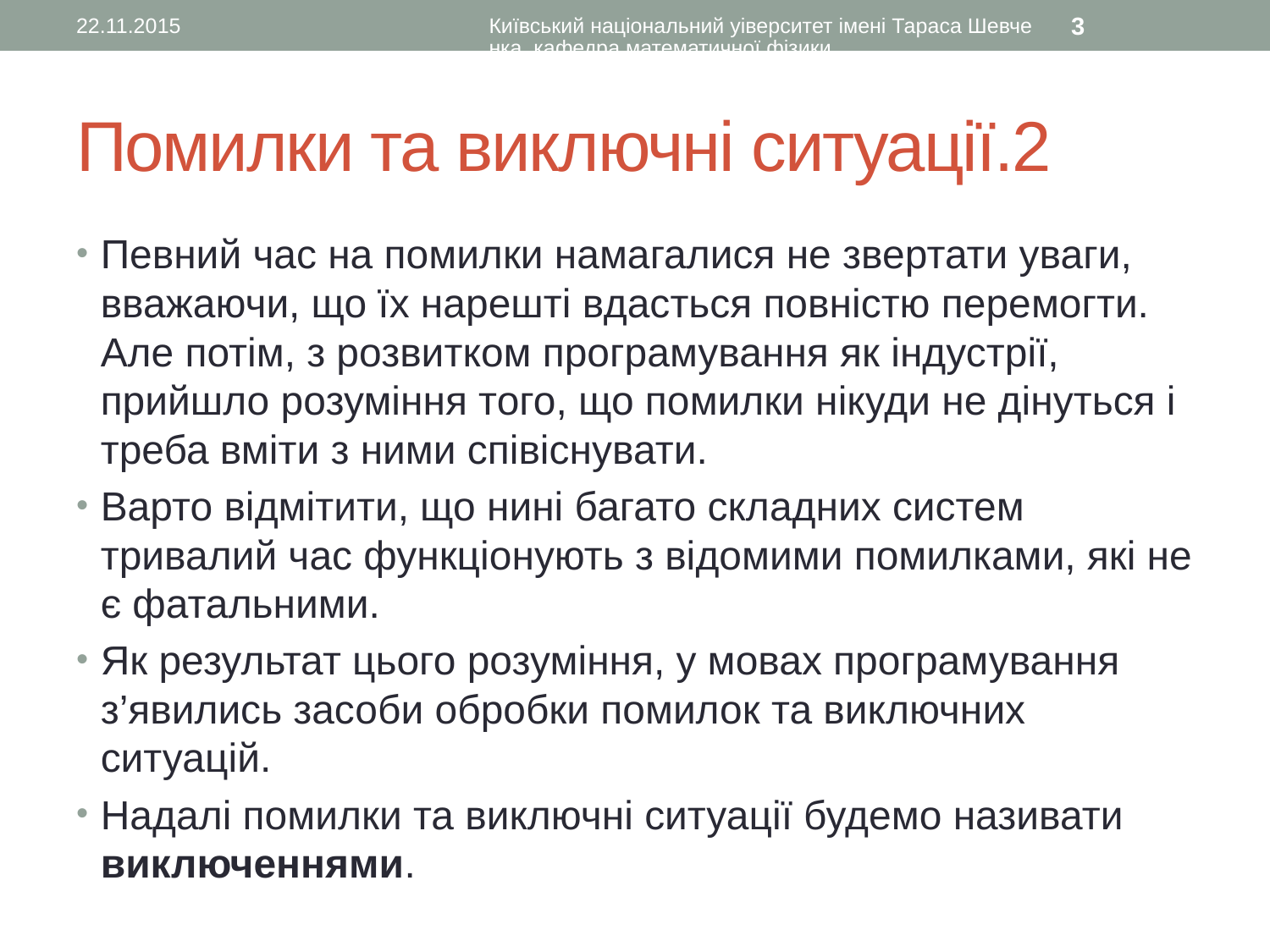

22.11.2015
Київський національний уіверситет імені Тараса Шевченка, кафедра математичної фізики
3
# Помилки та виключні ситуації.2
Певний час на помилки намагалися не звертати уваги, вважаючи, що їх нарешті вдасться повністю перемогти. Але потім, з розвитком програмування як індустрії, прийшло розуміння того, що помилки нікуди не дінуться і треба вміти з ними співіснувати.
Варто відмітити, що нині багато складних систем тривалий час функціонують з відомими помилками, які не є фатальними.
Як результат цього розуміння, у мовах програмування з’явились засоби обробки помилок та виключних ситуацій.
Надалі помилки та виключні ситуації будемо називати виключеннями.